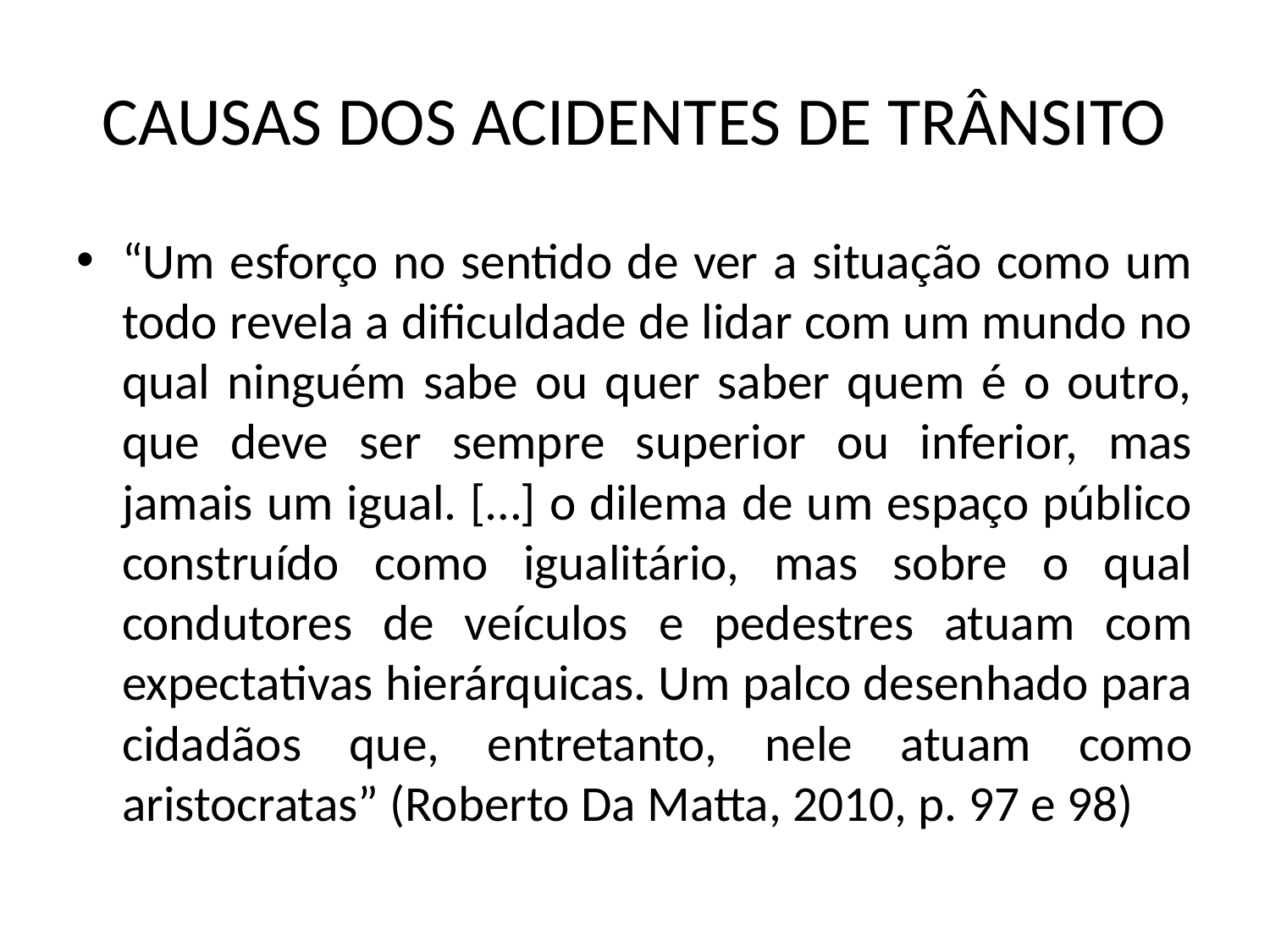

# CAUSAS DOS ACIDENTES DE TRÂNSITO
“Um esforço no sentido de ver a situação como um todo revela a dificuldade de lidar com um mundo no qual ninguém sabe ou quer saber quem é o outro, que deve ser sempre superior ou inferior, mas jamais um igual. […] o dilema de um espaço público construído como igualitário, mas sobre o qual condutores de veículos e pedestres atuam com expectativas hierárquicas. Um palco desenhado para cidadãos que, entretanto, nele atuam como aristocratas” (Roberto Da Matta, 2010, p. 97 e 98)